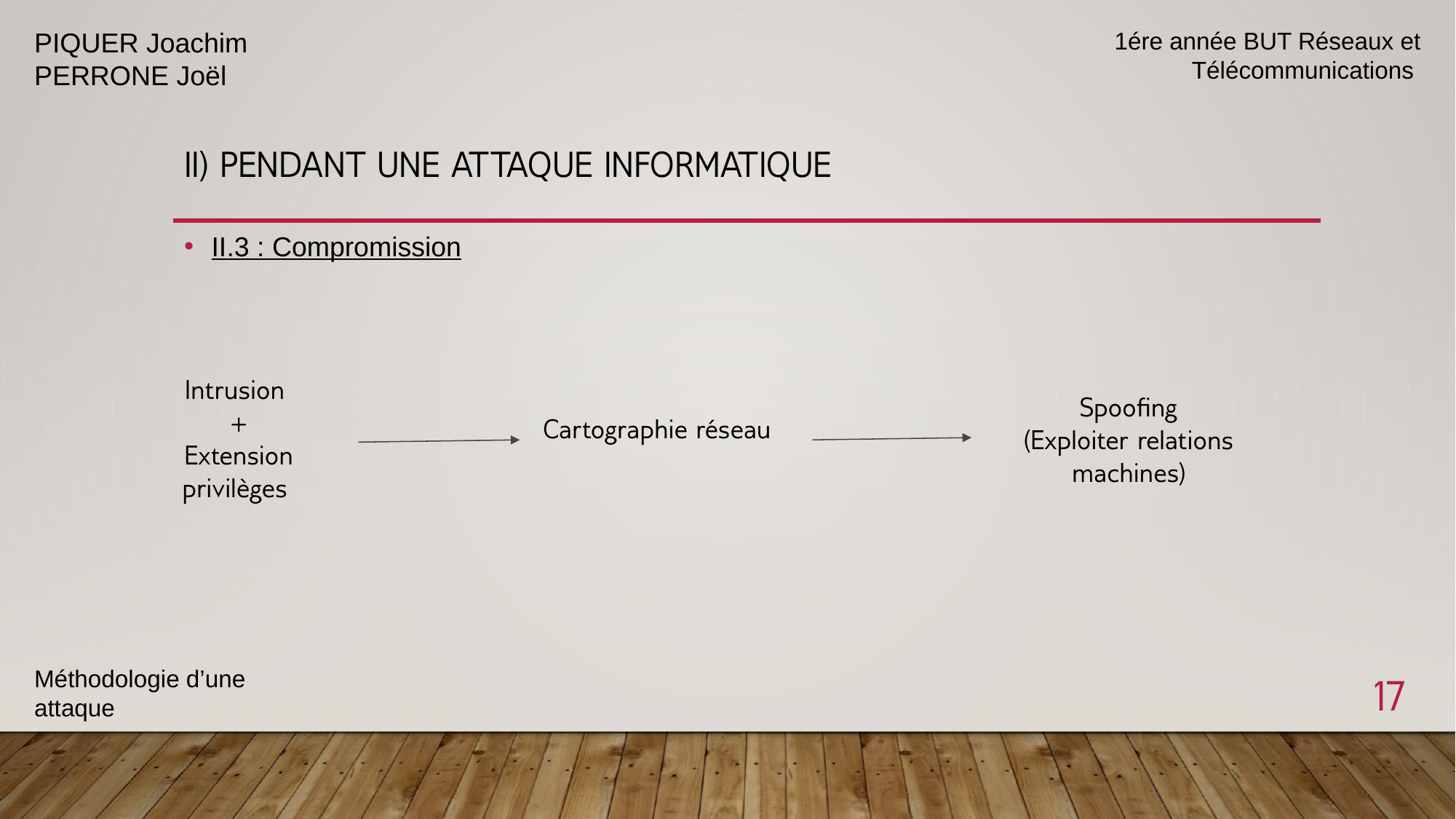

PIQUER Joachim
PERRONE Joël
1ére année BUT Réseaux et Télécommunications
# II) PENDANT UNE ATTAQUE INFORMATIQUE
II.3 : Compromission
Intrusion
+
Extension privilèges
Spoofing
(Exploiter relations machines)
Cartographie réseau
Méthodologie d’une attaque
17